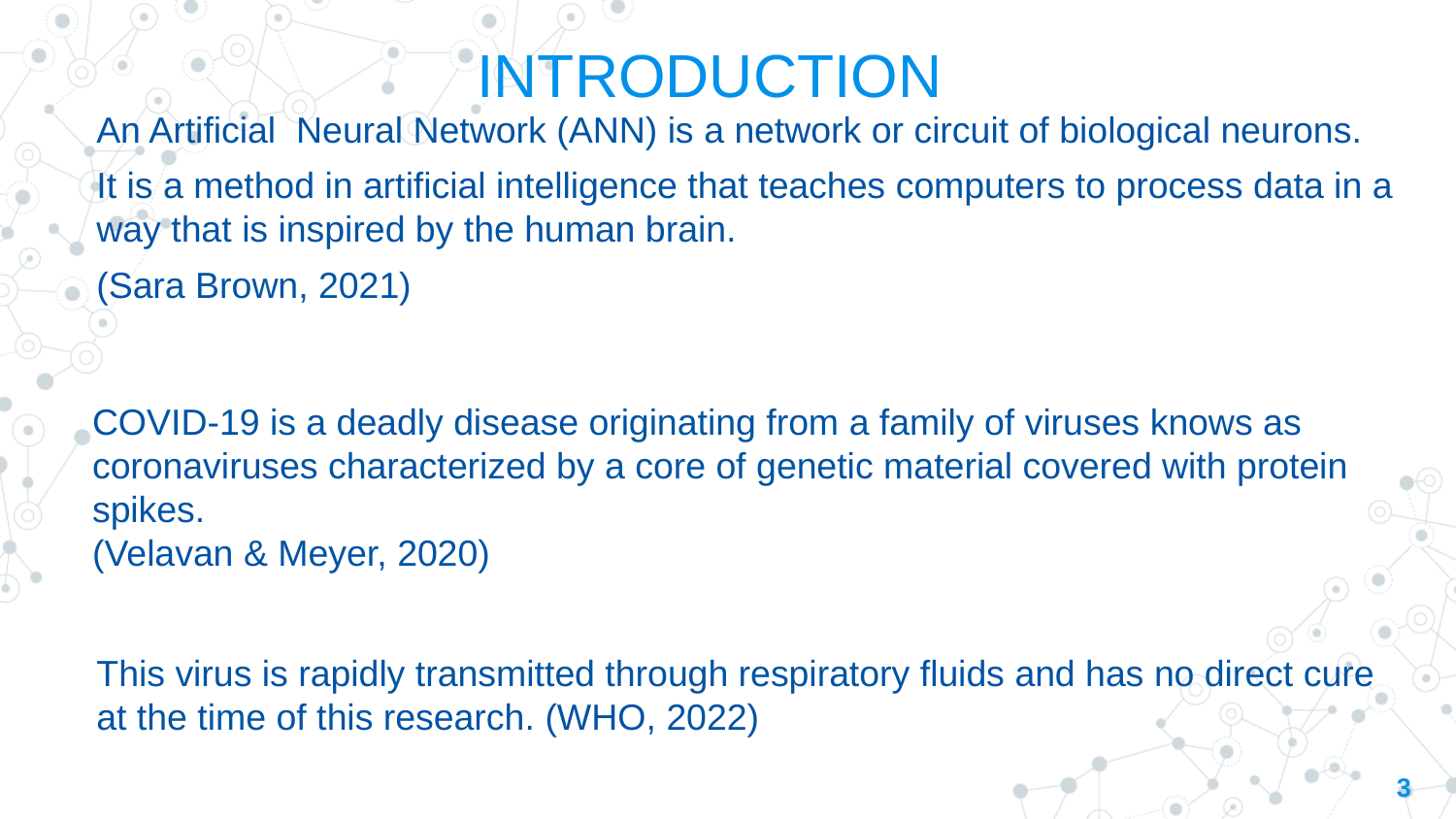

INTRODUCTION
An Artificial  Neural Network (ANN) is a network or circuit of biological neurons.
It is a method in artificial intelligence that teaches computers to process data in a way that is inspired by the human brain.
(Sara Brown, 2021)

COVID-19 is a deadly disease originating from a family of viruses knows as coronaviruses characterized by a core of genetic material covered with protein spikes.
(Velavan & Meyer, 2020)
This virus is rapidly transmitted through respiratory fluids and has no direct cure at the time of this research. (WHO, 2022)
3